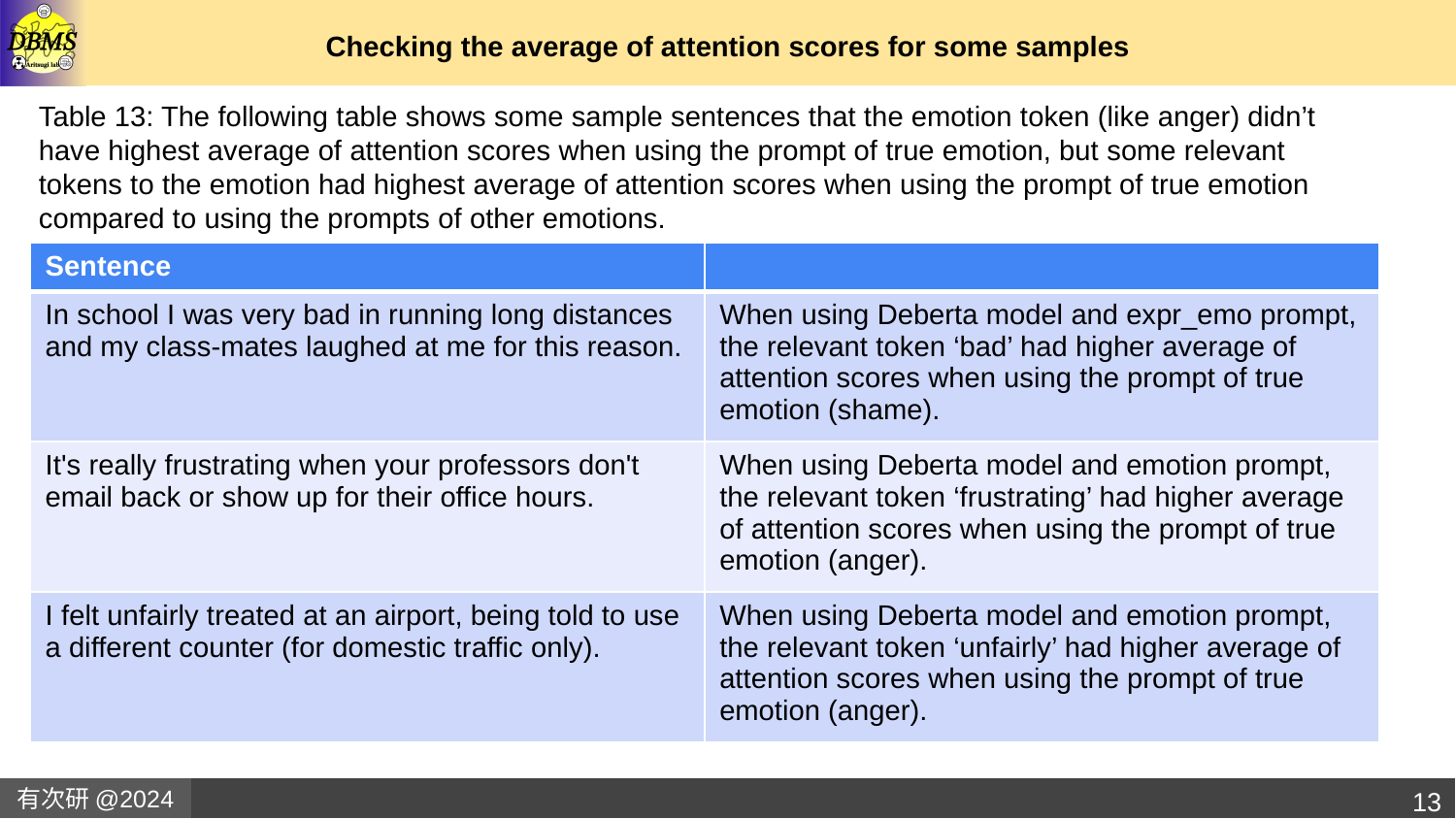

# Checking the average of attention scores for some samples
Table 13: The following table shows some sample sentences that the emotion token (like anger) didn’t have highest average of attention scores when using the prompt of true emotion, but some relevant tokens to the emotion had highest average of attention scores when using the prompt of true emotion compared to using the prompts of other emotions.

| Sentence |  |
| --- | --- |
| In school I was very bad in running long distances and my class-mates laughed at me for this reason. | When using Deberta model and expr\_emo prompt, the relevant token ‘bad’ had higher average of attention scores when using the prompt of true emotion (shame). |
| It's really frustrating when your professors don't email back or show up for their office hours. | When using Deberta model and emotion prompt, the relevant token ‘frustrating’ had higher average of attention scores when using the prompt of true emotion (anger). |
| I felt unfairly treated at an airport, being told to use a different counter (for domestic traffic only). | When using Deberta model and emotion prompt, the relevant token ‘unfairly’ had higher average of attention scores when using the prompt of true emotion (anger). |
13